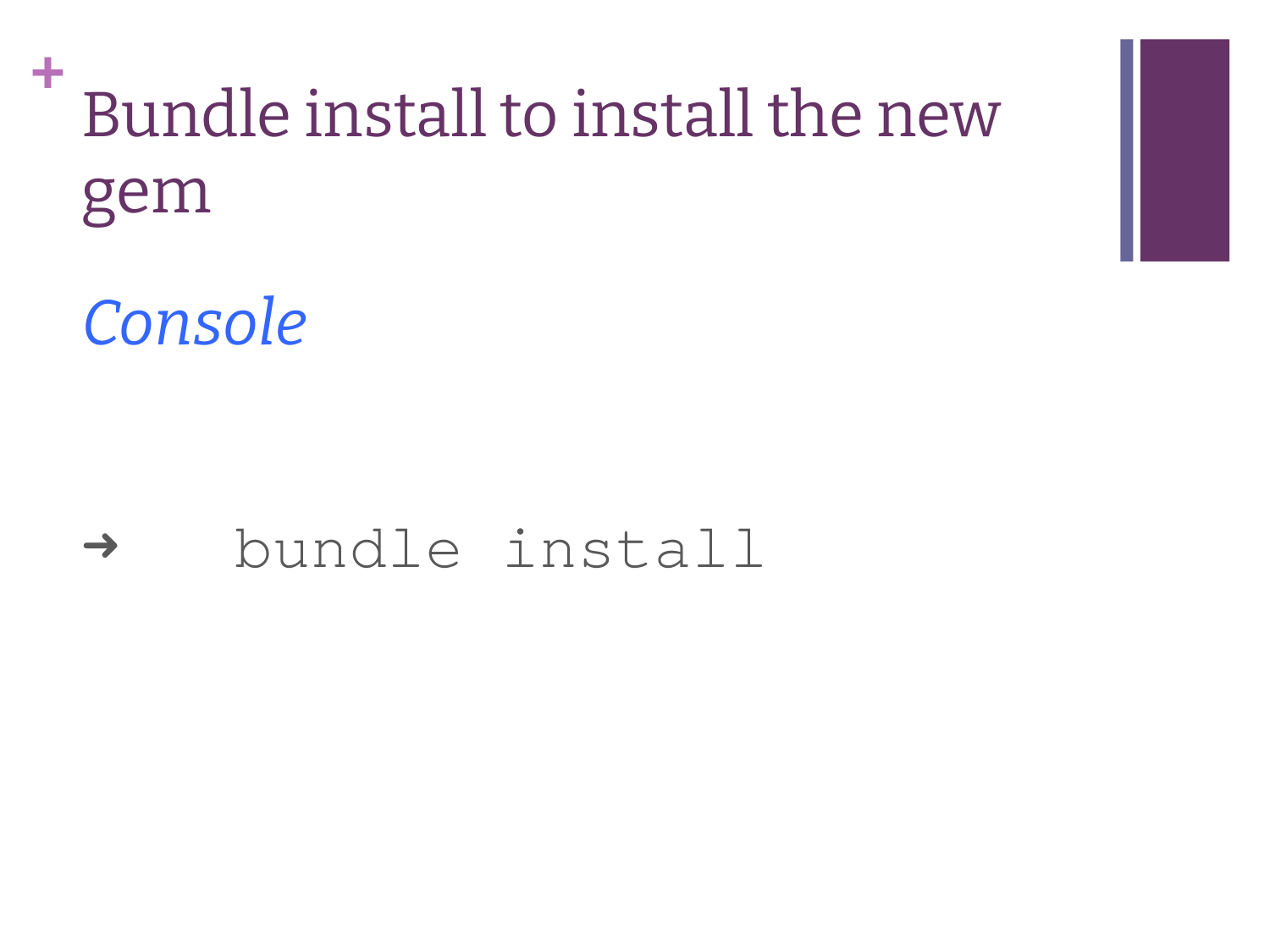

# Bundle install to install the new gem
Console

➜   bundle install